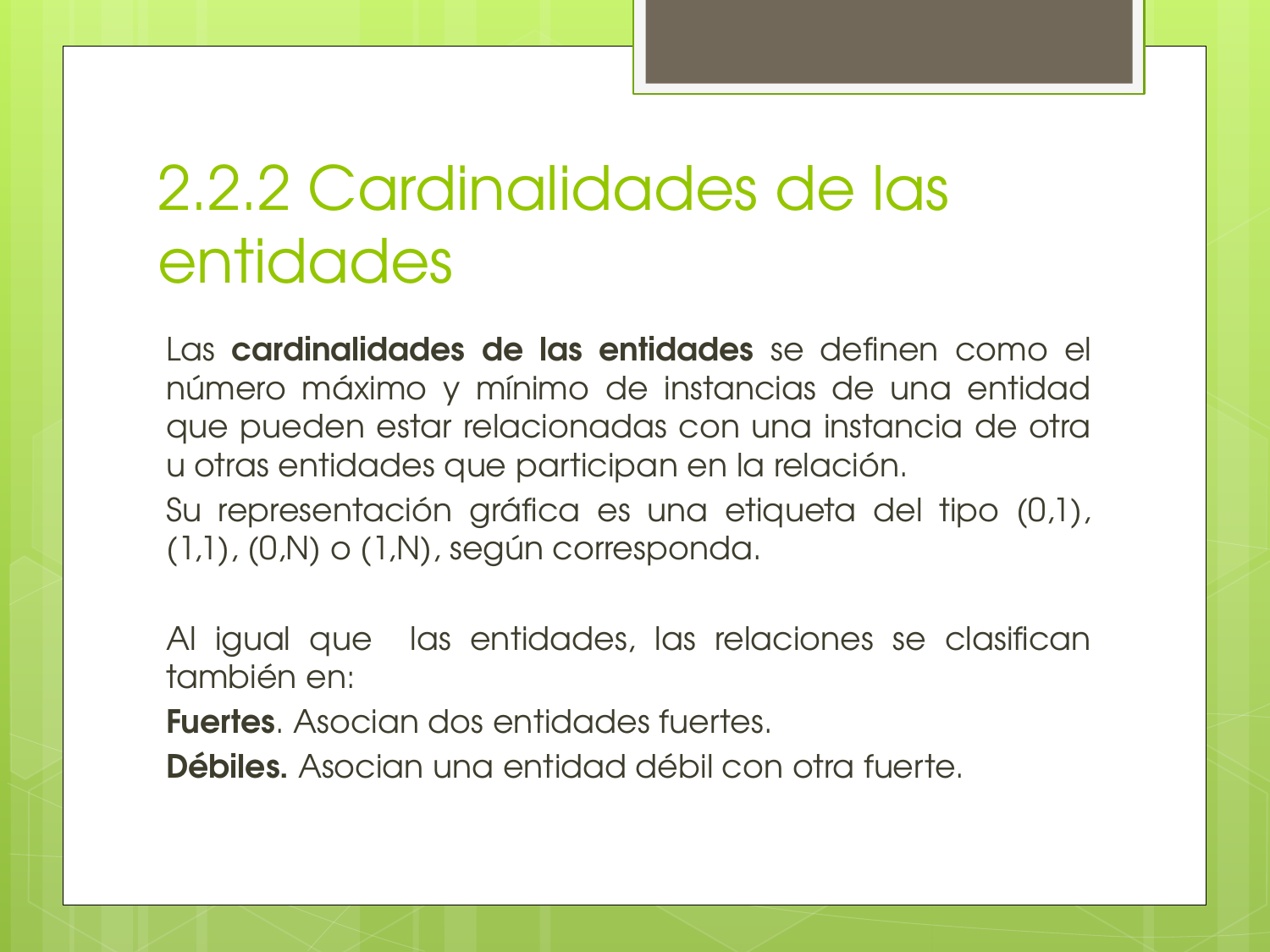

# 2.2.2 Cardinalidades de las entidades
Las cardinalidades de las entidades se definen como el número máximo y mínimo de instancias de una entidad que pueden estar relacionadas con una instancia de otra u otras entidades que participan en la relación.
Su representación gráfica es una etiqueta del tipo (0,1), (1,1), (0,N) o (1,N), según corresponda.

Al igual que  las entidades, las relaciones se clasifican también en:
Fuertes. Asocian dos entidades fuertes.
Débiles. Asocian una entidad débil con otra fuerte.